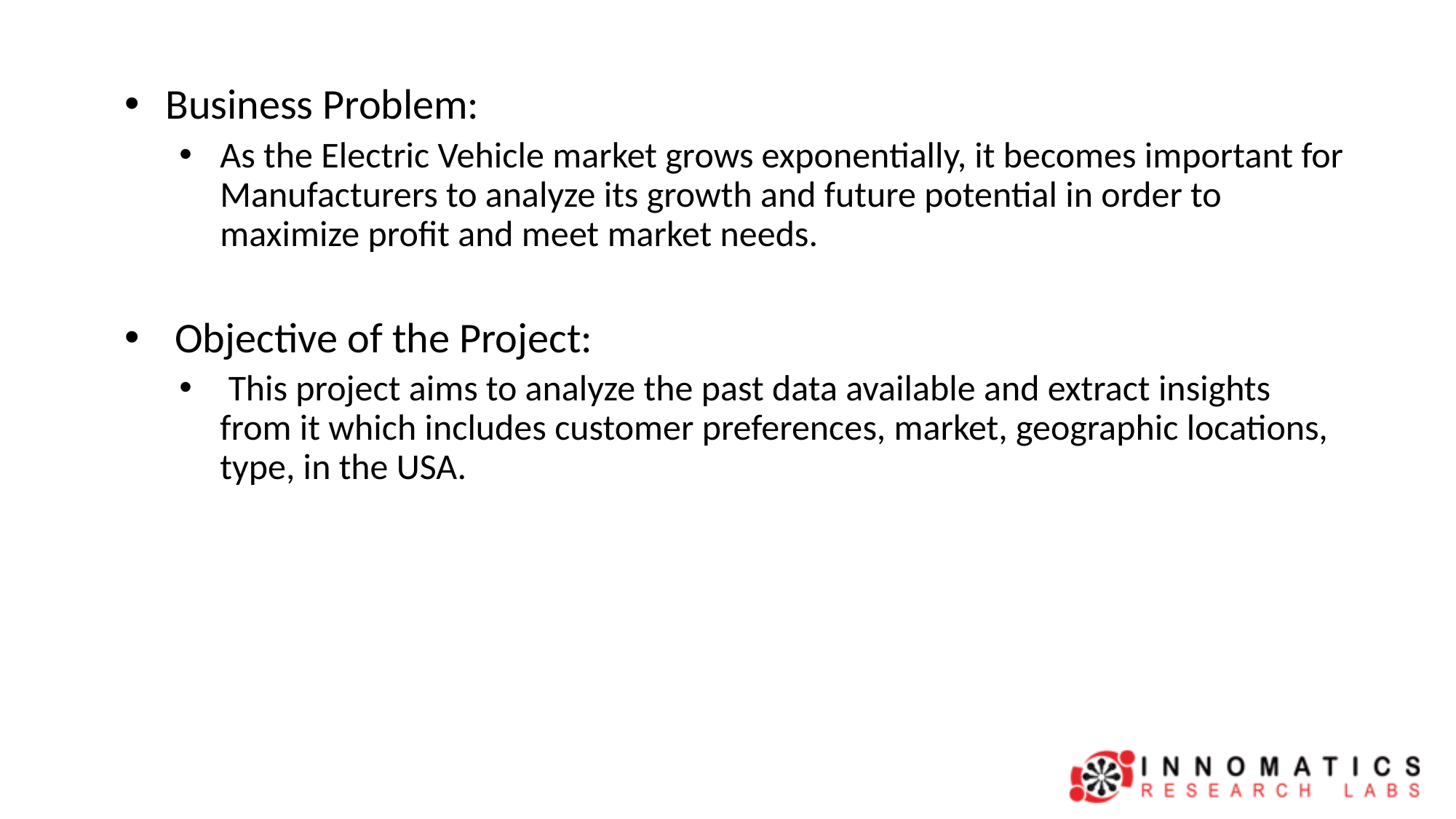

Business Problem:
As the Electric Vehicle market grows exponentially, it becomes important for Manufacturers to analyze its growth and future potential in order to maximize profit and meet market needs.

 Objective of the Project:
 This project aims to analyze the past data available and extract insights from it which includes customer preferences, market, geographic locations, type, in the USA.